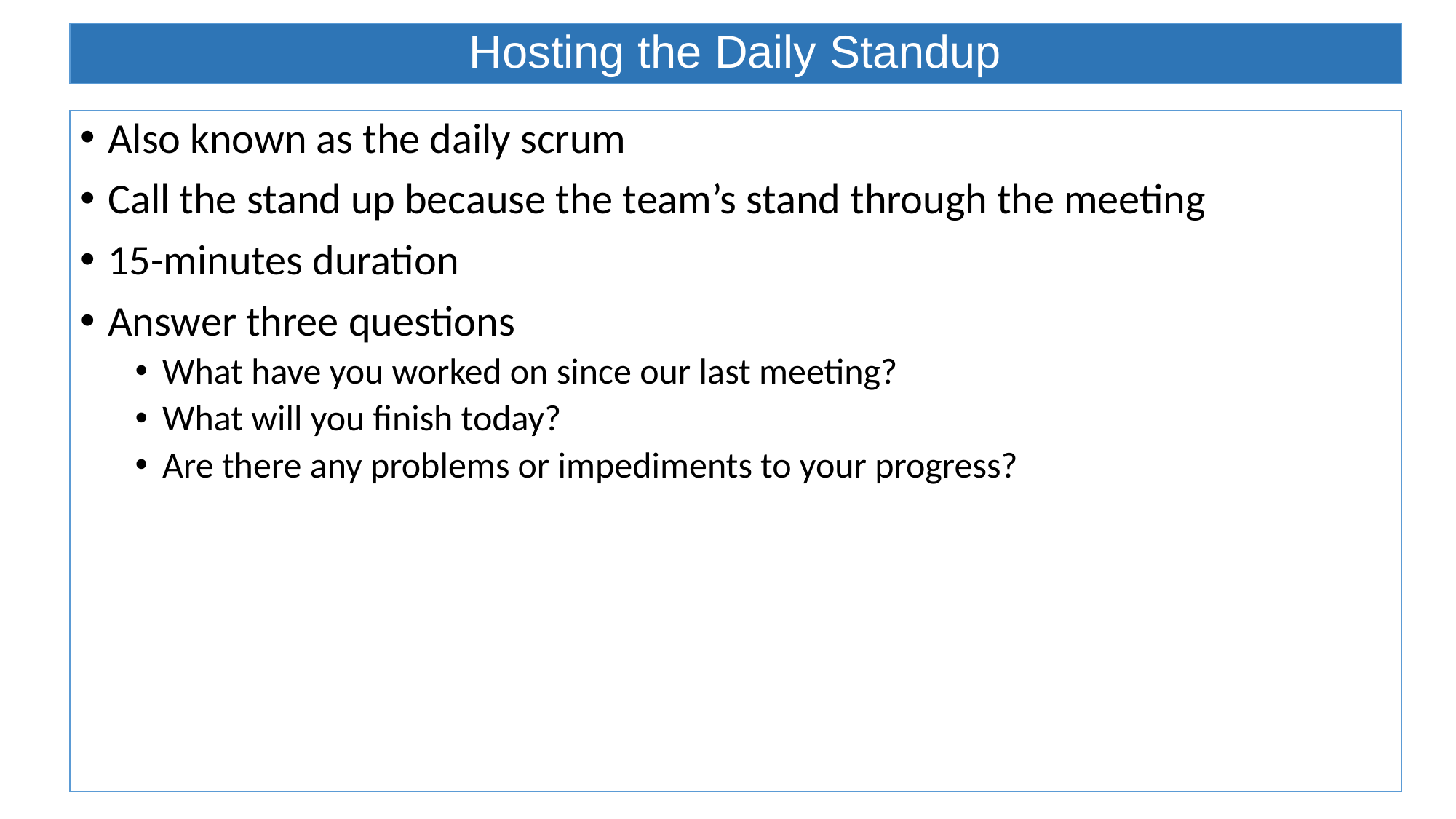

# Hosting the Daily Standup
Also known as the daily scrum
Call the stand up because the team’s stand through the meeting
15-minutes duration
Answer three questions
What have you worked on since our last meeting?
What will you finish today?
Are there any problems or impediments to your progress?